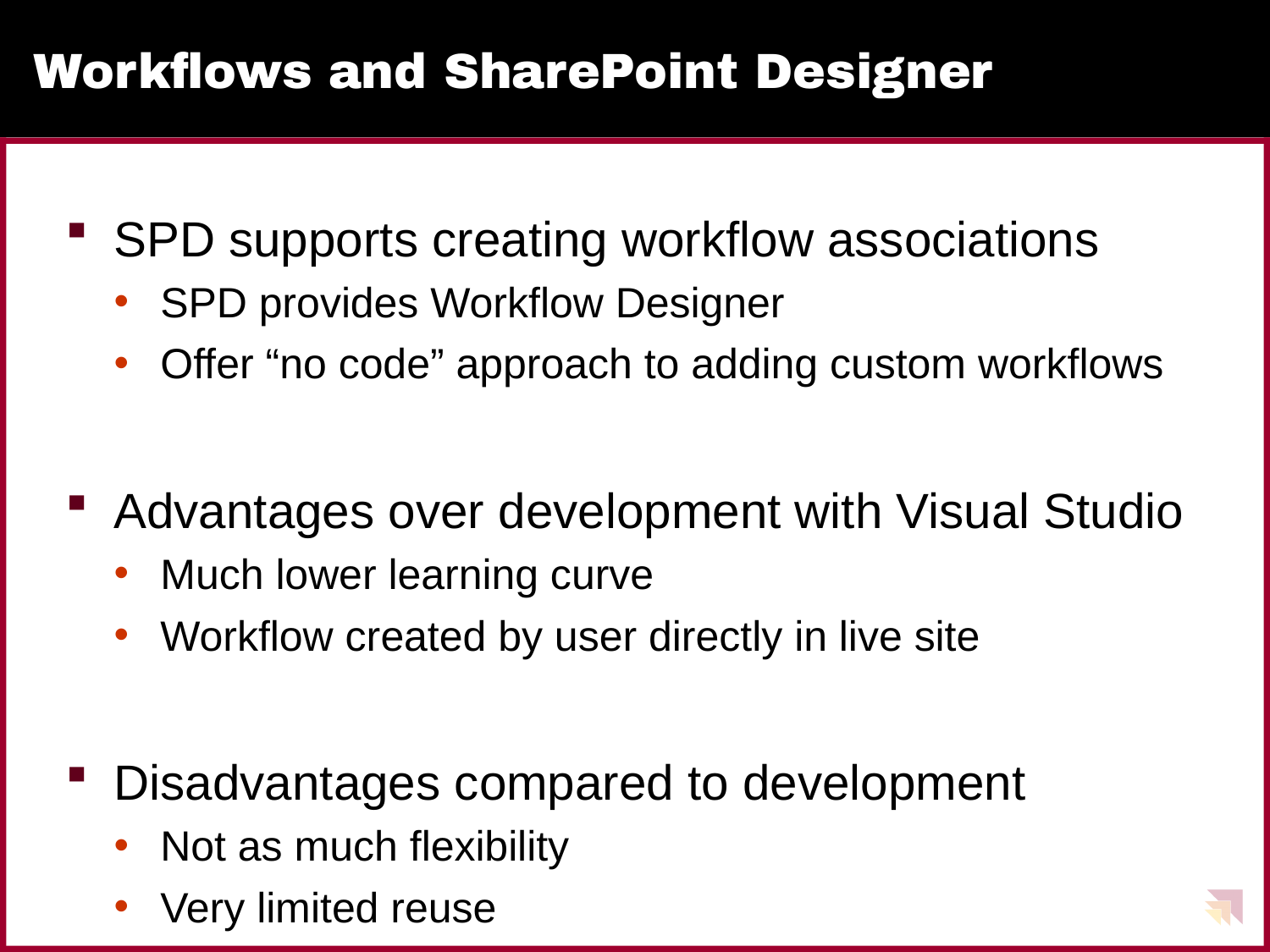

# Workflows and SharePoint Designer
SPD supports creating workflow associations
SPD provides Workflow Designer
Offer “no code” approach to adding custom workflows

Advantages over development with Visual Studio
Much lower learning curve
Workflow created by user directly in live site

Disadvantages compared to development
Not as much flexibility
Very limited reuse